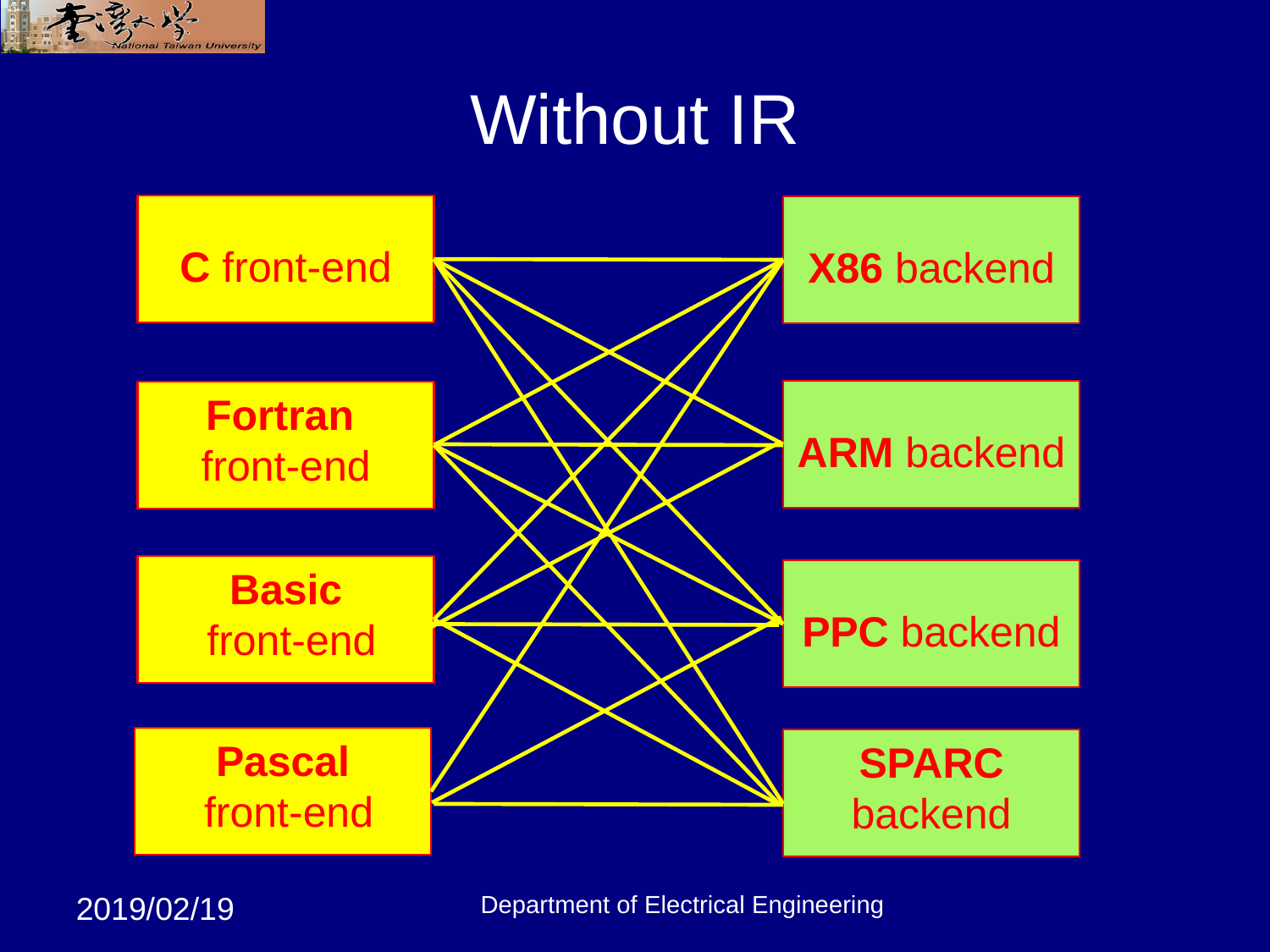

# Without IR

C front-end

X86 backend

ARM backend
Fortran
front-end
Basic
 front-end

PPC backend
Pascal
 front-end
SPARC backend
Department of Electrical Engineering